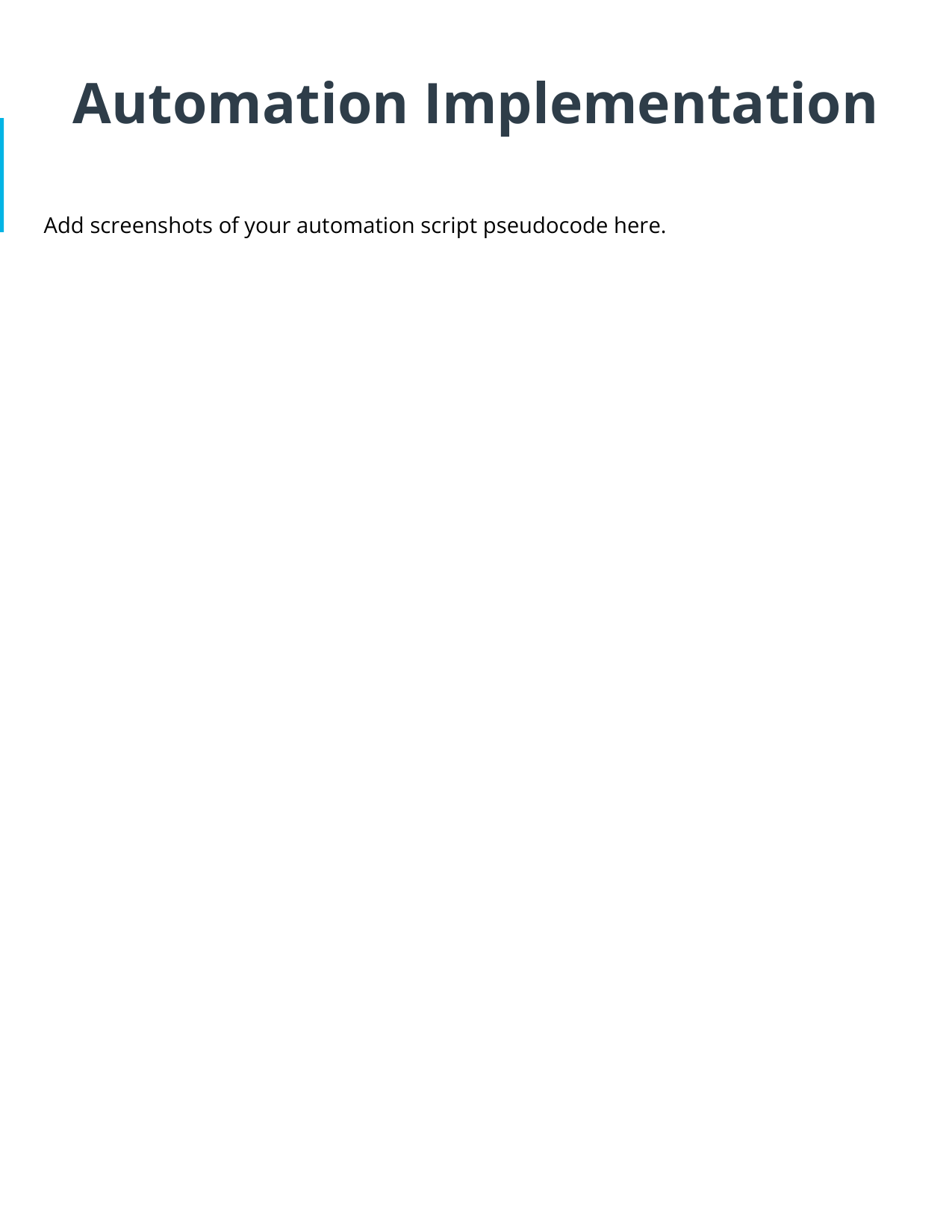

# Automation Implementation
Add screenshots of your automation script pseudocode here.